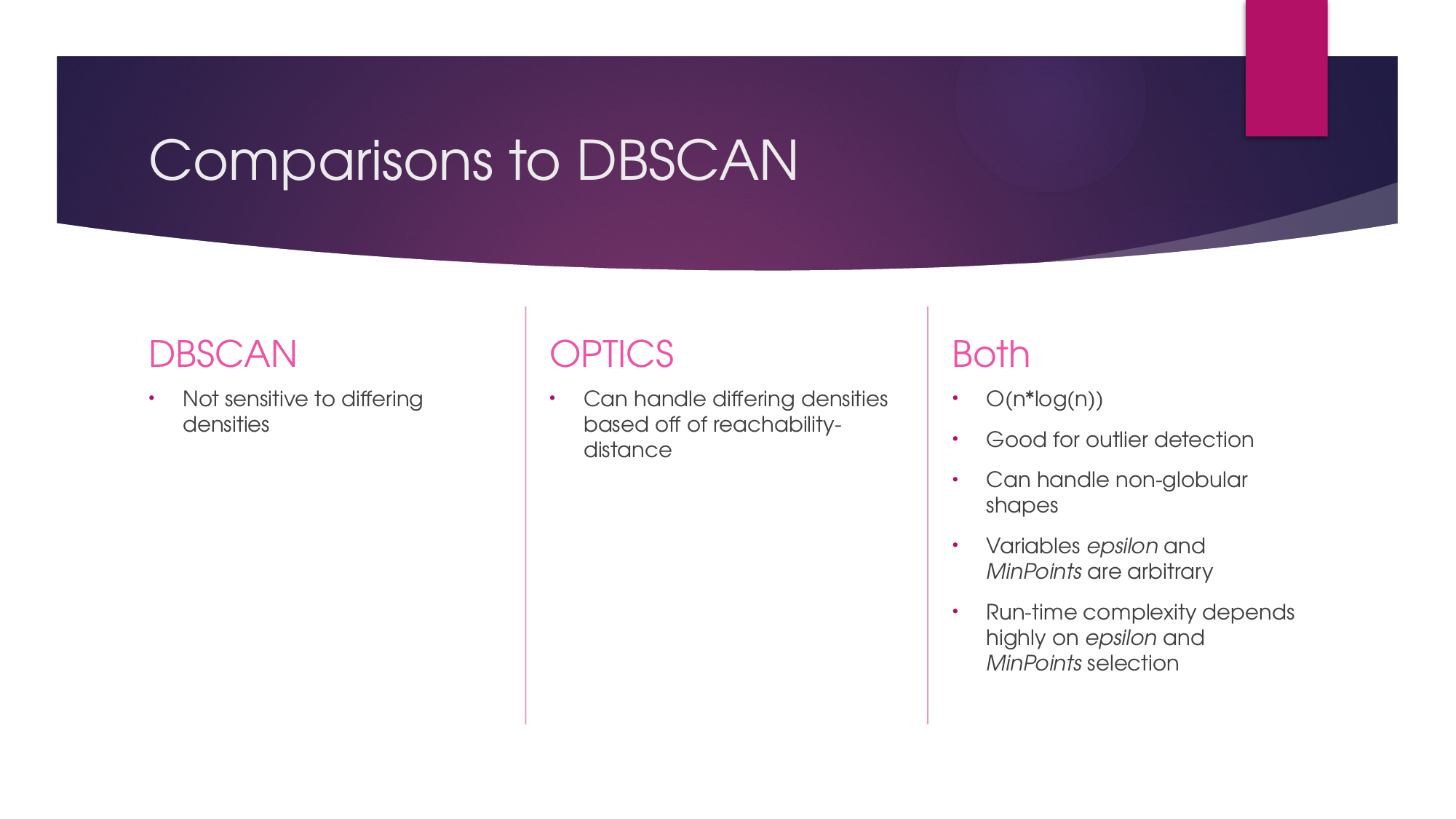

# Comparisons to DBSCAN
OPTICS
Both
DBSCAN
O(n*log(n))
Good for outlier detection
Can handle non-globular shapes
Variables epsilon and MinPoints are arbitrary
Run-time complexity depends highly on epsilon and MinPoints selection
Can handle differing densities based off of reachability-distance

Not sensitive to differing densities